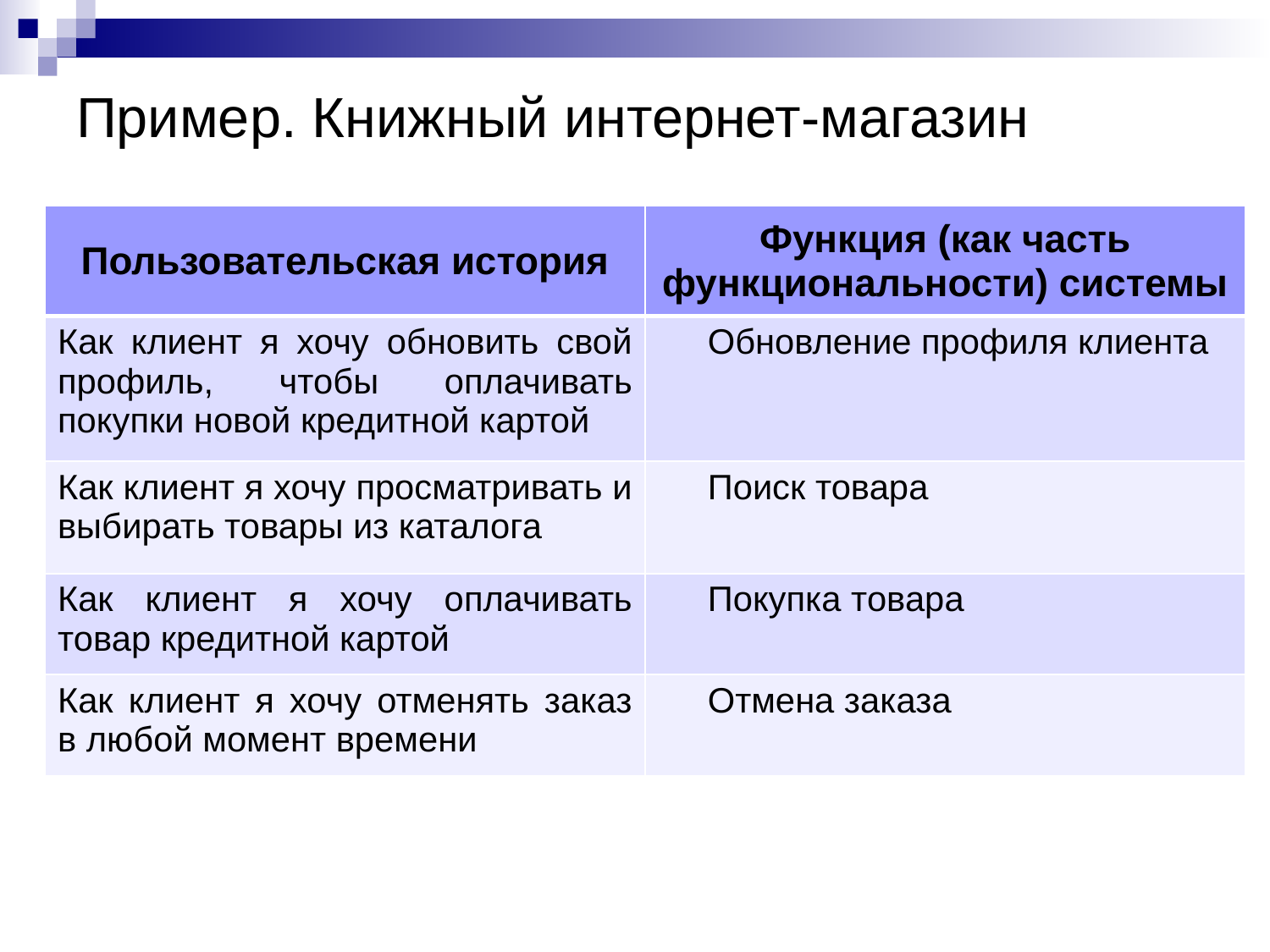

# Пример. Книжный интернет-магазин
| Пользовательская история | Функция (как часть функциональности) системы |
| --- | --- |
| Как клиент я хочу обновить свой профиль, чтобы оплачивать покупки новой кредитной картой | Обновление профиля клиента |
| Как клиент я хочу просматривать и выбирать товары из каталога | Поиск товара |
| Как клиент я хочу оплачивать товар кредитной картой | Покупка товара |
| Как клиент я хочу отменять заказ в любой момент времени | Отмена заказа |